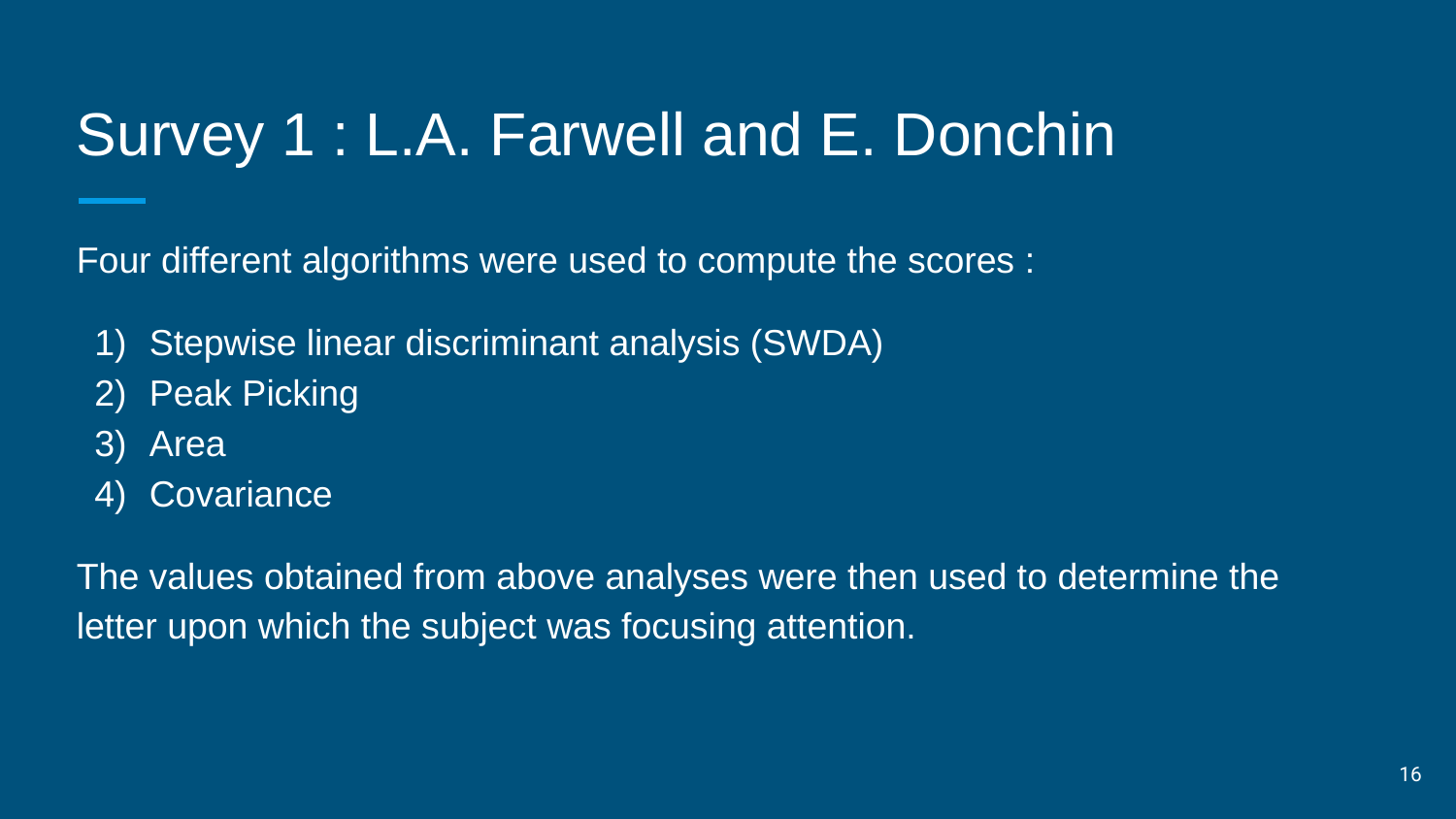

# Survey 1 : L.A. Farwell and E. Donchin
Four different algorithms were used to compute the scores :
Stepwise linear discriminant analysis (SWDA)
Peak Picking
Area
Covariance
The values obtained from above analyses were then used to determine the letter upon which the subject was focusing attention.

16